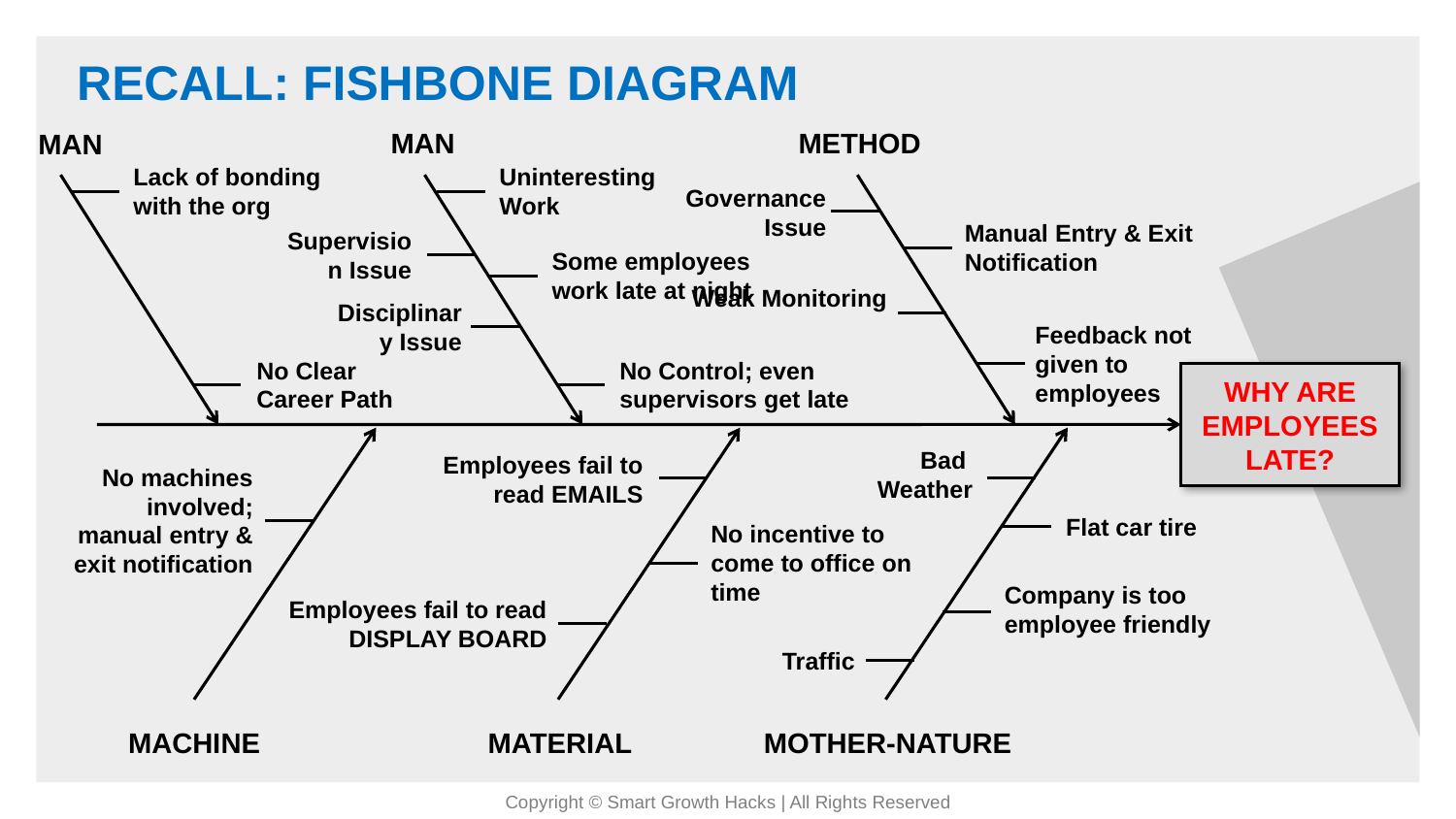

RECALL: FISHBONE DIAGRAM
MAN
METHOD
MAN
Lack of bonding with the org
Uninteresting Work
Governance Issue
Manual Entry & Exit Notification
Supervision Issue
Some employees work late at night
Weak Monitoring
Disciplinary Issue
Feedback not given to employees
No Clear Career Path
No Control; even supervisors get late
WHY ARE EMPLOYEES LATE?
Bad
Weather
Employees fail to read EMAILS
No machines involved; manual entry & exit notification
Flat car tire
No incentive to come to office on time
Company is too employee friendly
Employees fail to read DISPLAY BOARD
Traffic
MOTHER-NATURE
MACHINE
MATERIAL